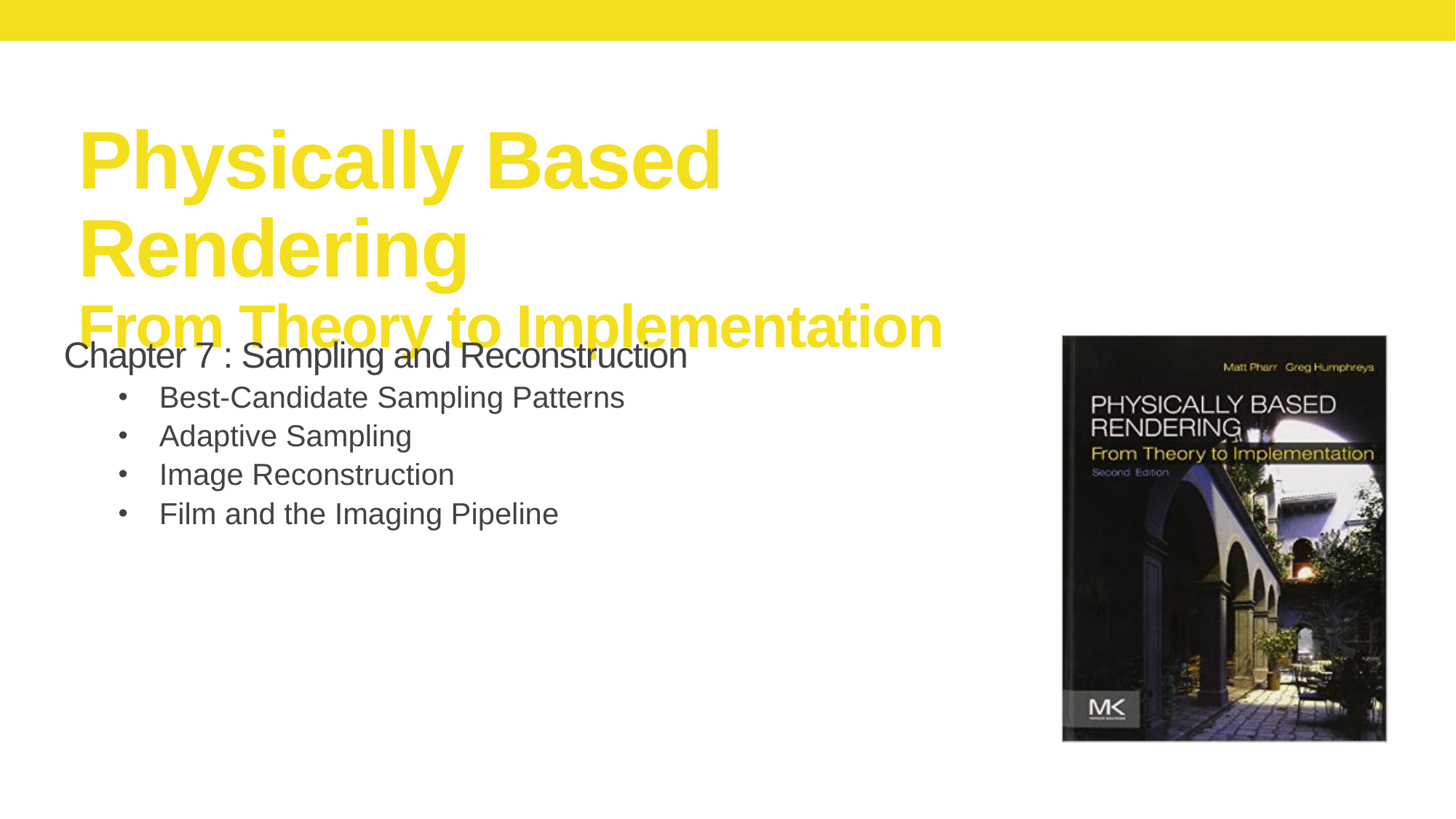

# Physically Based Rendering From Theory to Implementation
Chapter 7 : Sampling and Reconstruction
Best-Candidate Sampling Patterns
Adaptive Sampling
Image Reconstruction
Film and the Imaging Pipeline